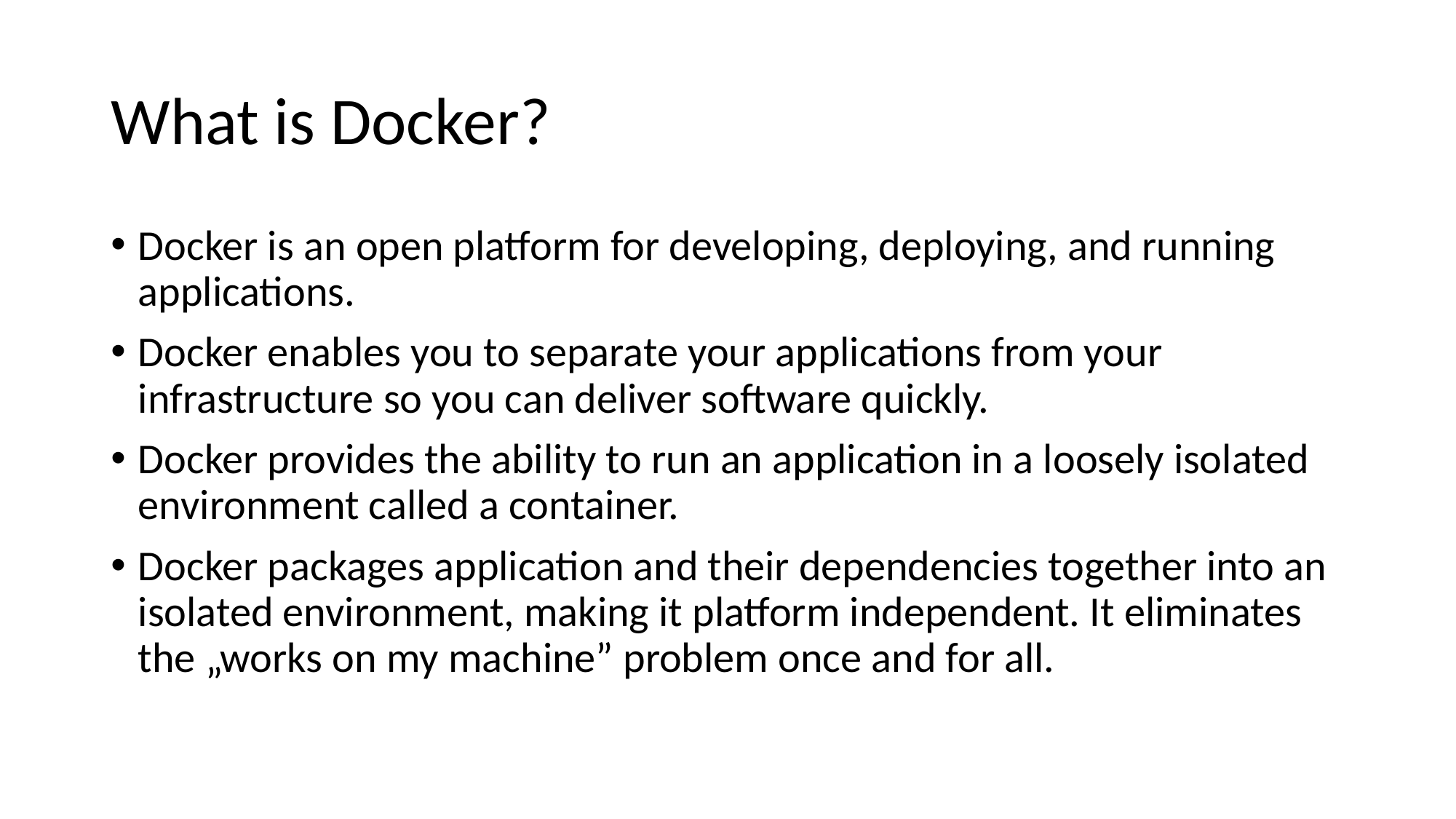

# What is Docker?
Docker is an open platform for developing, deploying, and running applications.
Docker enables you to separate your applications from your infrastructure so you can deliver software quickly.
Docker provides the ability to run an application in a loosely isolated environment called a container.
Docker packages application and their dependencies together into an isolated environment, making it platform independent. It eliminates the „works on my machine” problem once and for all.